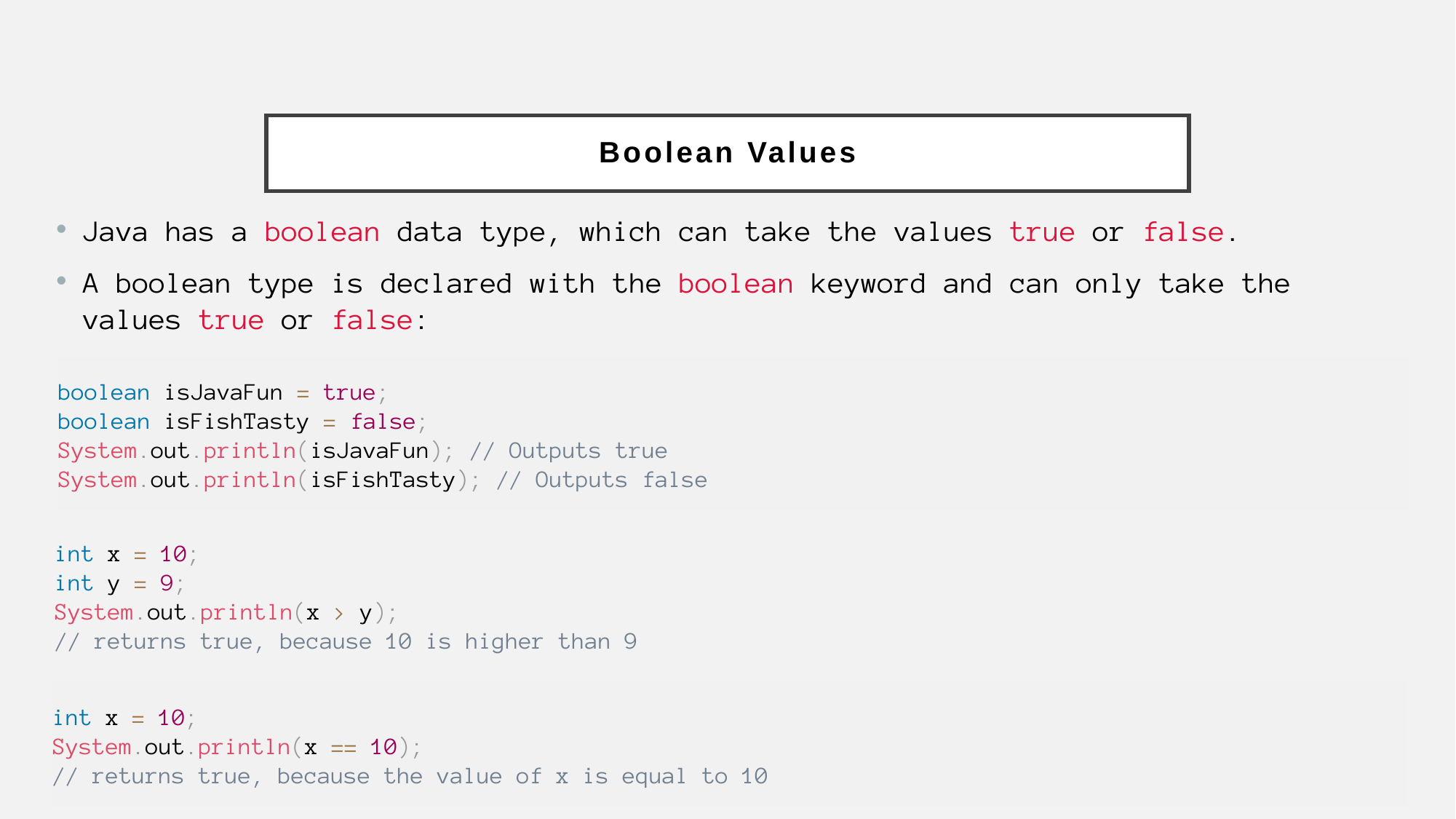

# Boolean Values
Java has a boolean data type, which can take the values true or false.
A boolean type is declared with the boolean keyword and can only take the values true or false:

boolean isJavaFun = true;
boolean isFishTasty = false;
System.out.println(isJavaFun); // Outputs true
System.out.println(isFishTasty); // Outputs false
int x = 10;
int y = 9;
System.out.println(x > y);
// returns true, because 10 is higher than 9
int x = 10;
System.out.println(x == 10);
// returns true, because the value of x is equal to 10